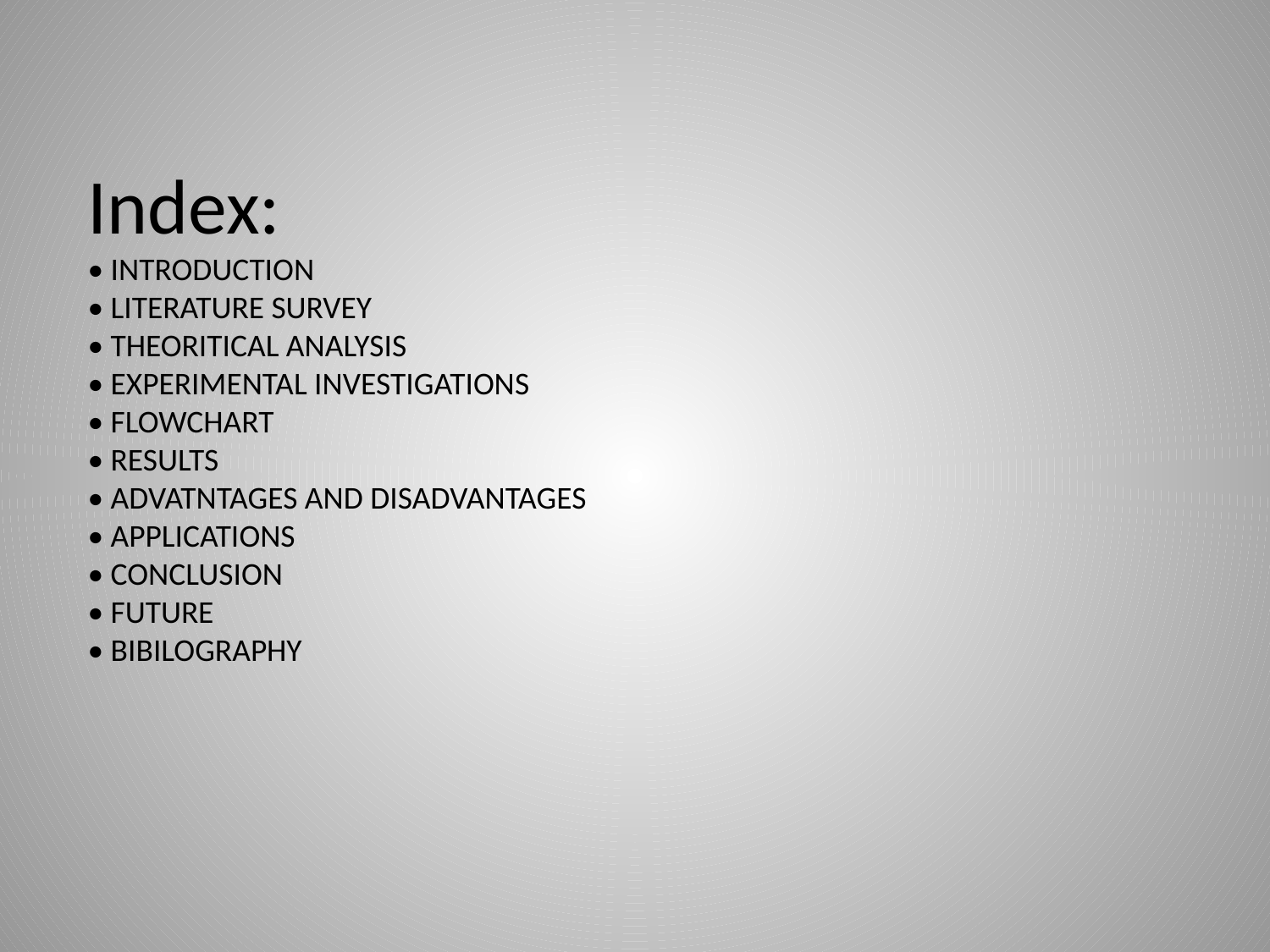

# Index: • INTRODUCTION • LITERATURE SURVEY • THEORITICAL ANALYSIS • EXPERIMENTAL INVESTIGATIONS • FLOWCHART • RESULTS • ADVATNTAGES AND DISADVANTAGES • APPLICATIONS • CONCLUSION • FUTURE • BIBILOGRAPHY